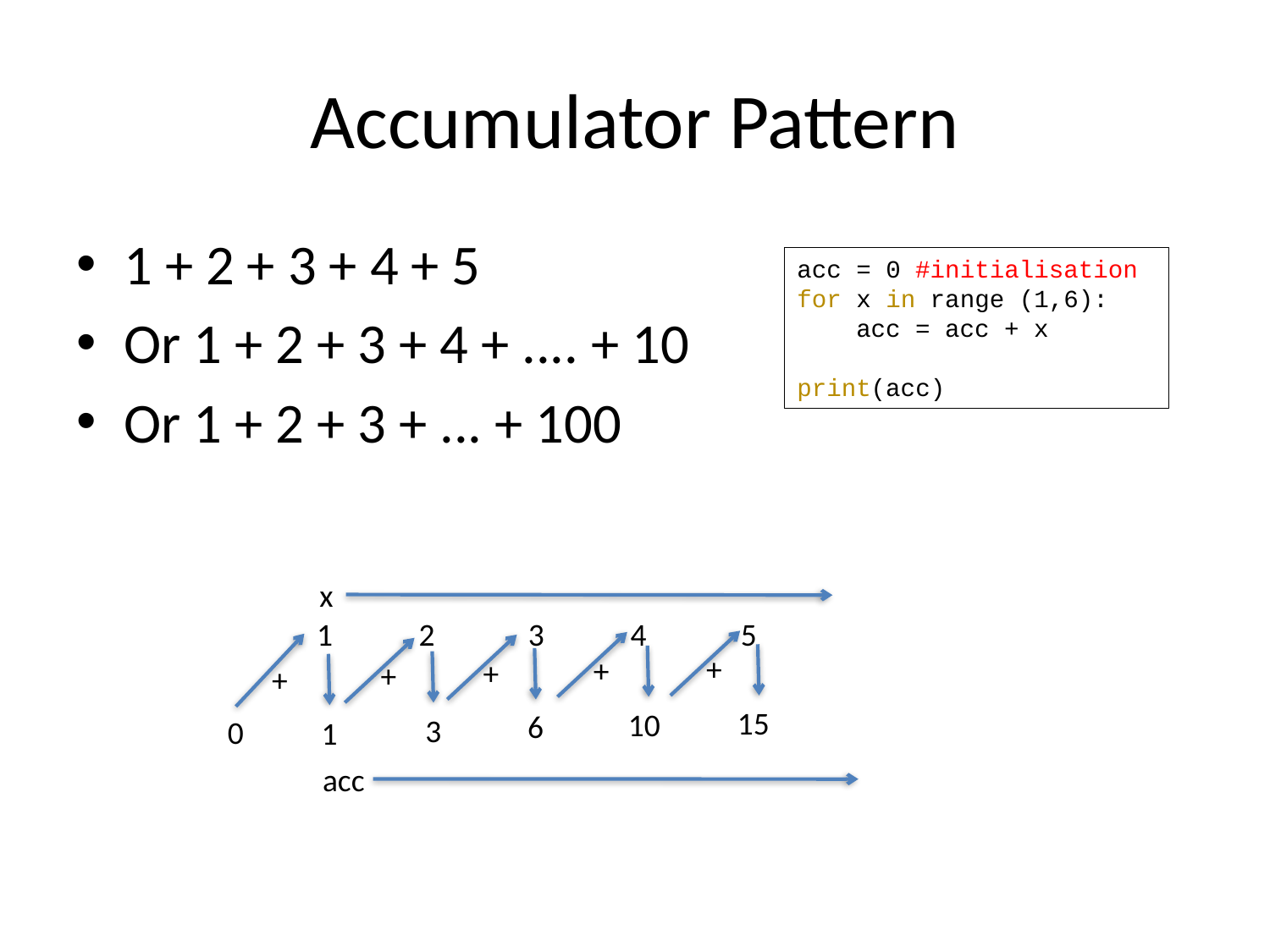

# Accumulator Pattern
1 + 2 + 3 + 4 + 5
Or 1 + 2 + 3 + 4 + .... + 10
Or 1 + 2 + 3 + ... + 100
acc = 0 #initialisation
for x in range (1,6):
    acc = acc + x

print(acc)
x
1            2             3            4	      5
+
+
+
+
+
15
10
6
3
0
1
acc